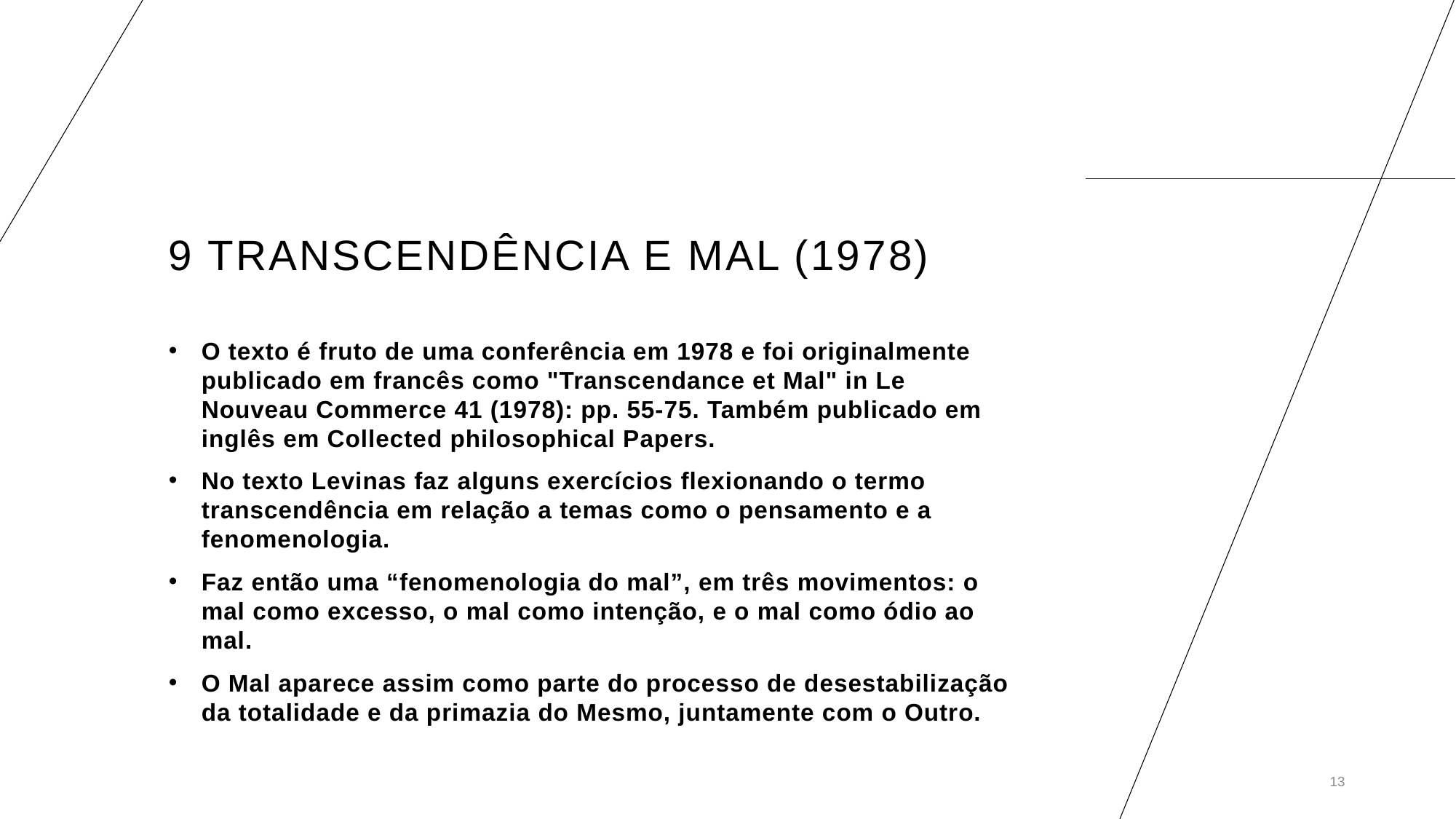

# 9 Transcendência e mal (1978)
O texto é fruto de uma conferência em 1978 e foi originalmente publicado em francês como "Transcendance et Mal" in Le Nouveau Commerce 41 (1978): pp. 55-75. Também publicado em inglês em Collected philosophical Papers.
No texto Levinas faz alguns exercícios flexionando o termo transcendência em relação a temas como o pensamento e a fenomenologia.
Faz então uma “fenomenologia do mal”, em três movimentos: o mal como excesso, o mal como intenção, e o mal como ódio ao mal.
O Mal aparece assim como parte do processo de desestabilização da totalidade e da primazia do Mesmo, juntamente com o Outro.

13